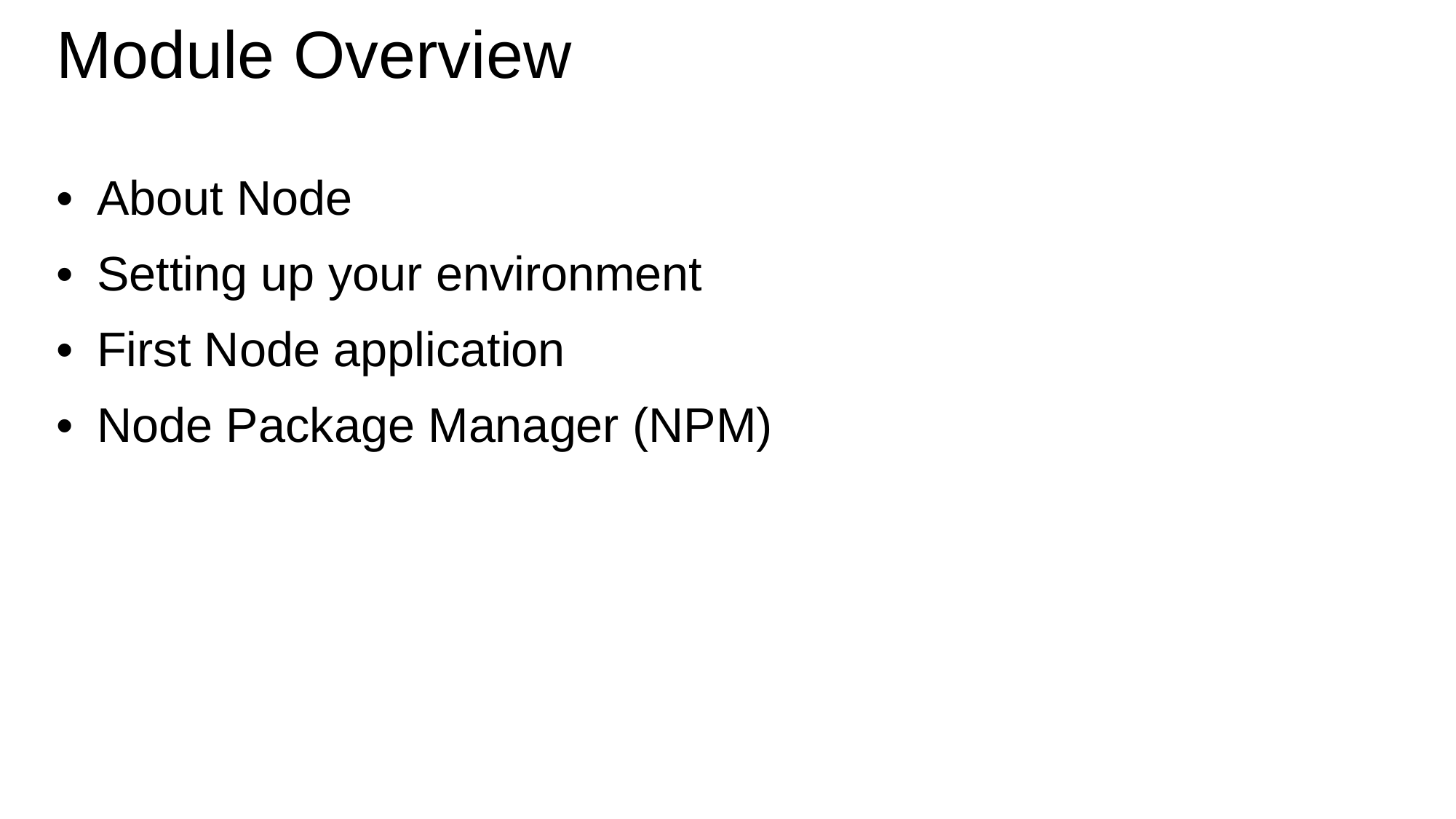

# Module Overview
About Node
Setting up your environment
First Node application
Node Package Manager (NPM)